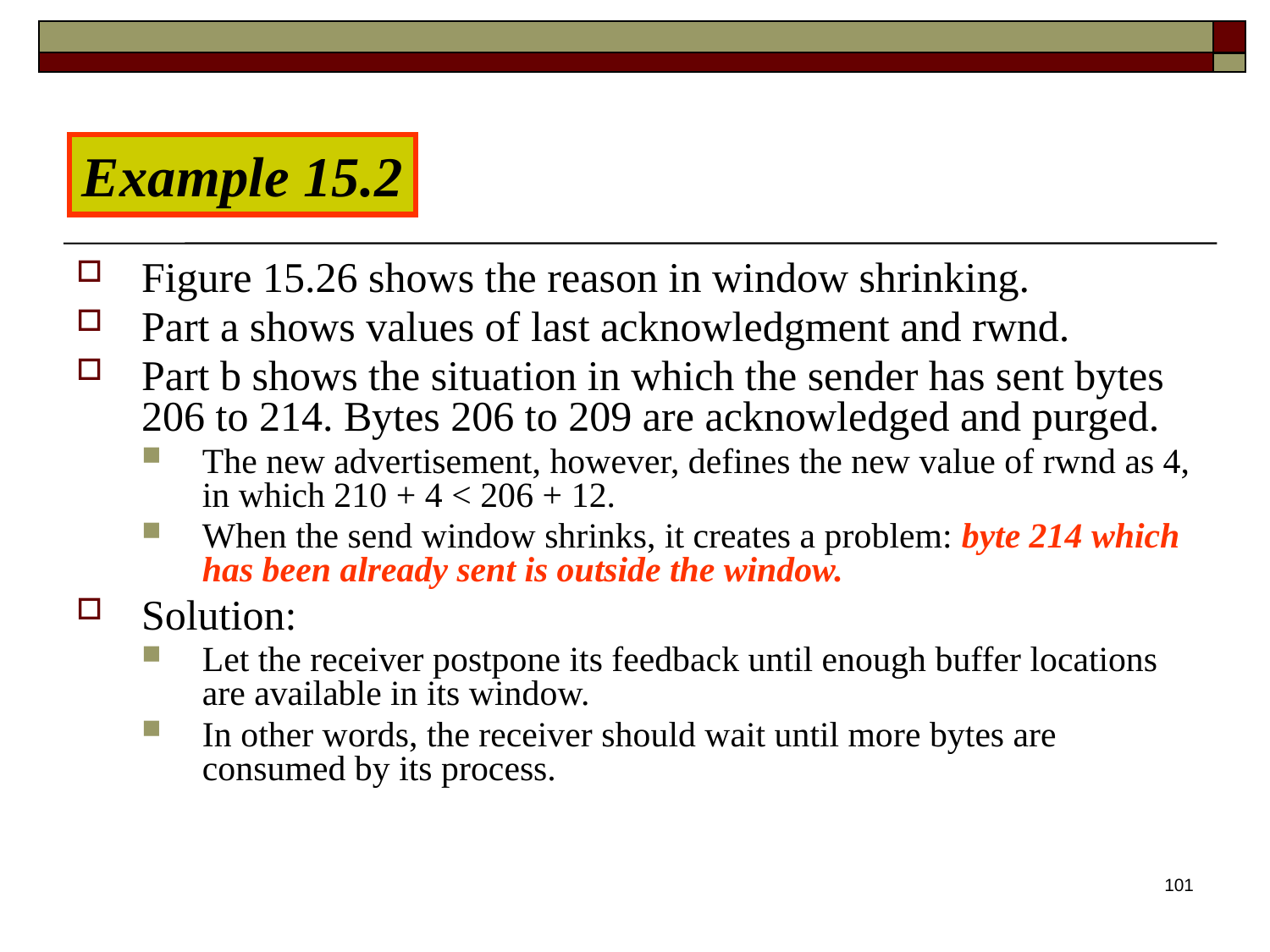

Example 15.2
Figure 15.26 shows the reason in window shrinking.
Part a shows values of last acknowledgment and rwnd.
Part b shows the situation in which the sender has sent bytes 206 to 214. Bytes 206 to 209 are acknowledged and purged.
The new advertisement, however, defines the new value of rwnd as 4, in which 210 + 4 < 206 + 12.
When the send window shrinks, it creates a problem: byte 214 which has been already sent is outside the window.
Solution:
Let the receiver postpone its feedback until enough buffer locations are available in its window.
In other words, the receiver should wait until more bytes are consumed by its process.
101